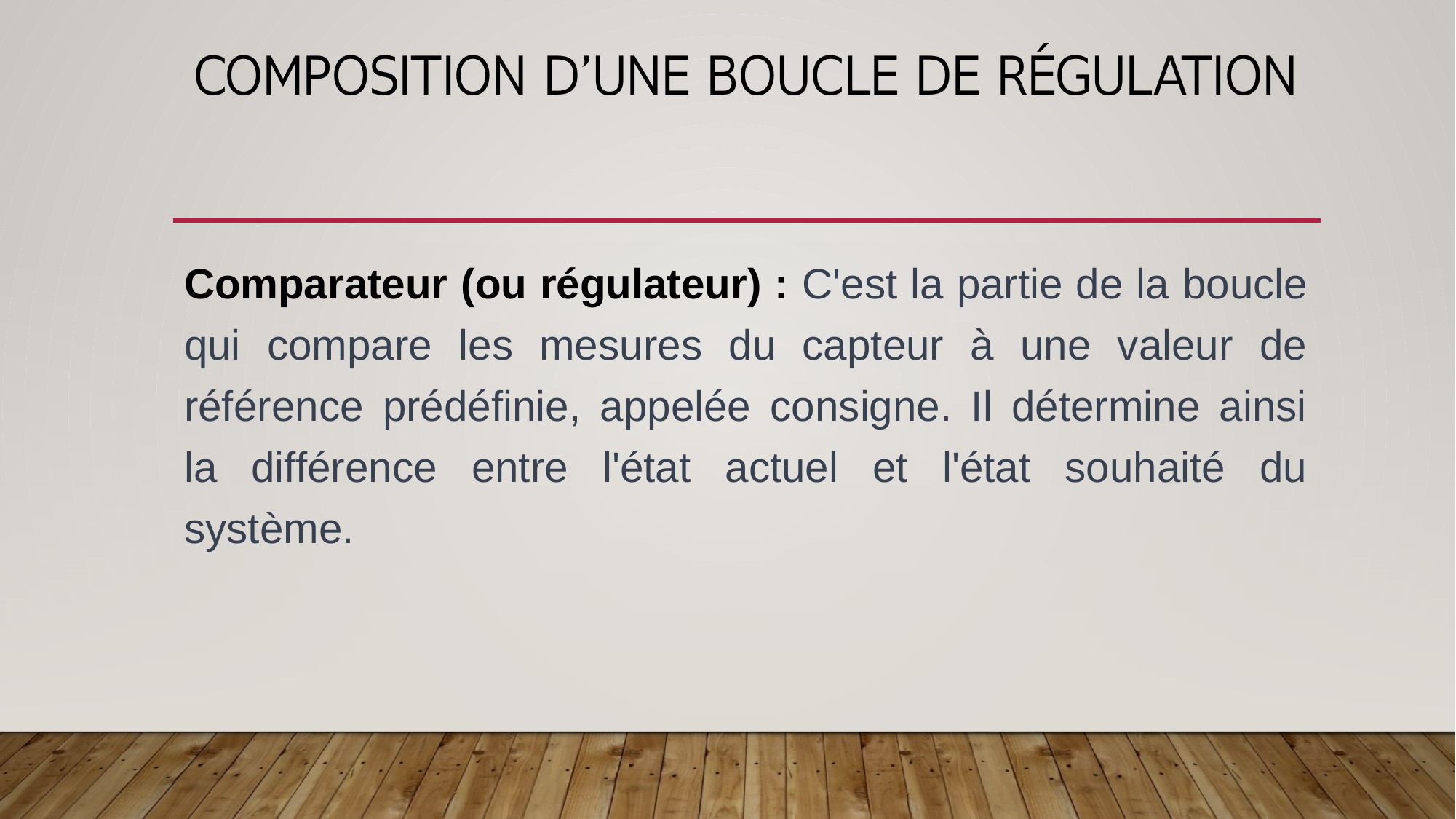

# Composition d’une Boucle de régulation
Comparateur (ou régulateur) : C'est la partie de la boucle qui compare les mesures du capteur à une valeur de référence prédéfinie, appelée consigne. Il détermine ainsi la différence entre l'état actuel et l'état souhaité du système.